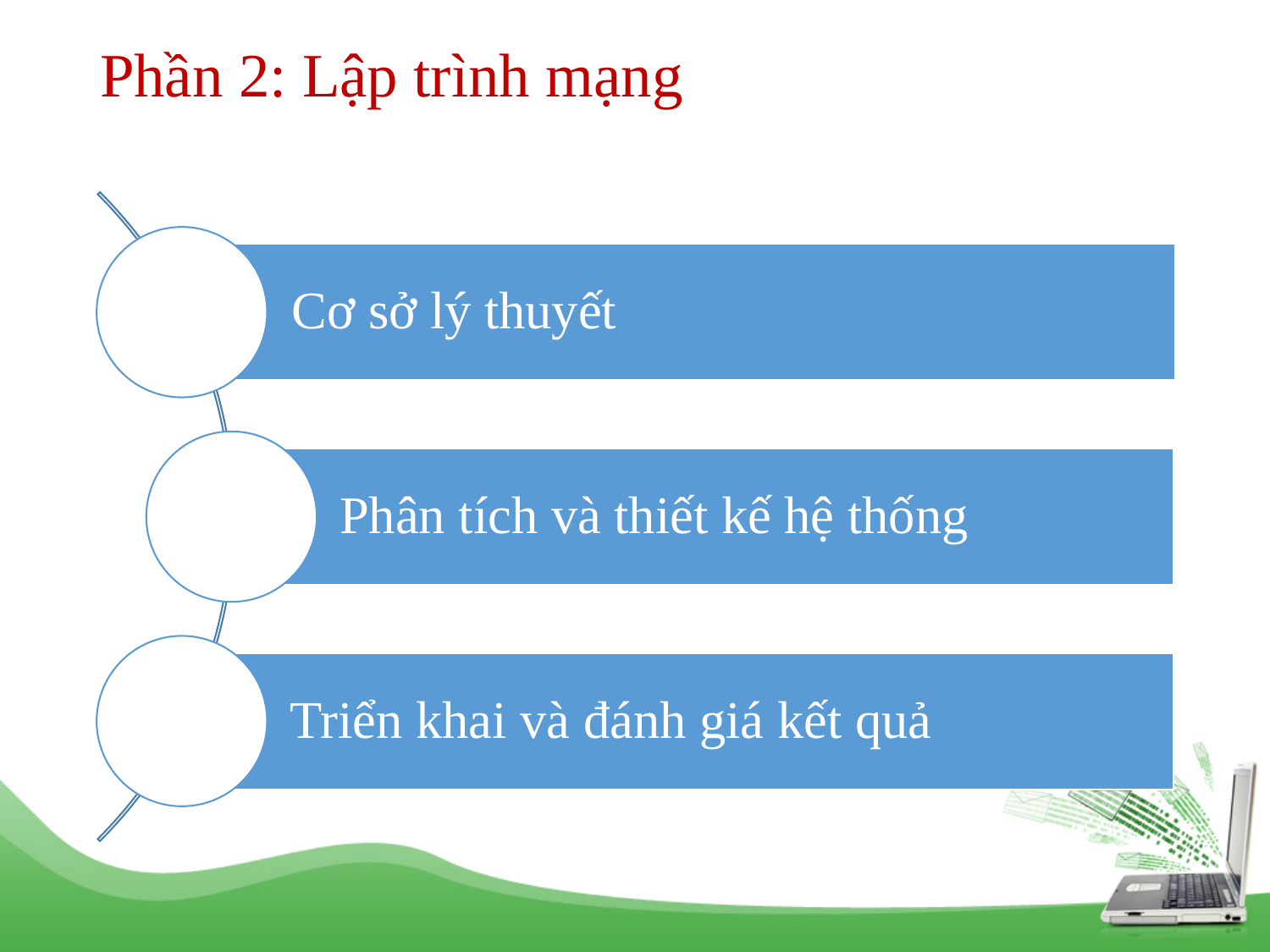

# Phần 2: Lập trình mạng
Cơ sở lý thuyết
Phân tích và thiết kế hệ thống
Triển khai và đánh giá kết quả